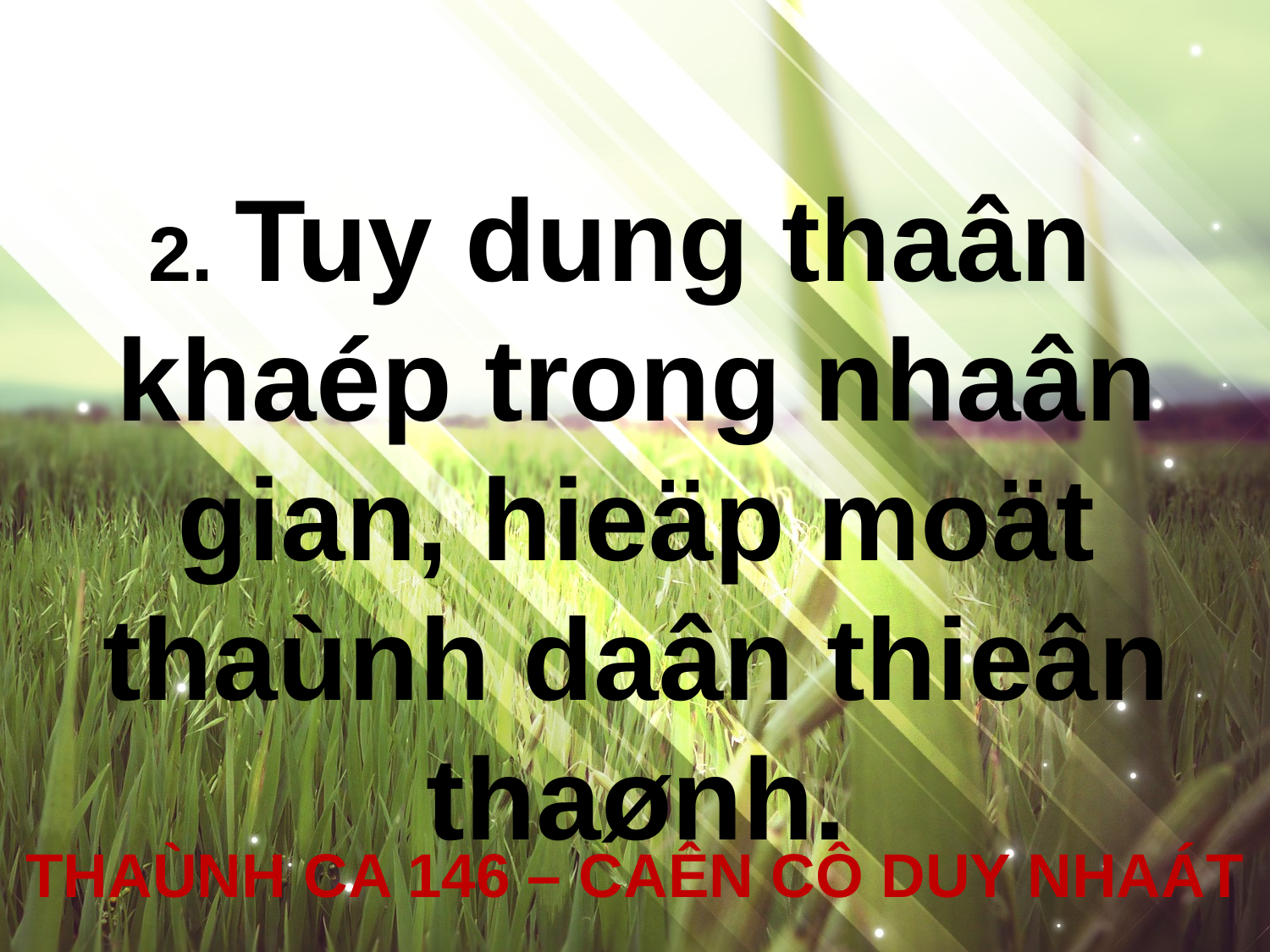

2. Tuy dung thaân
khaép trong nhaân gian, hieäp moät thaùnh daân thieân thaønh.
THAÙNH CA 146 – CAÊN CÔ DUY NHAÁT